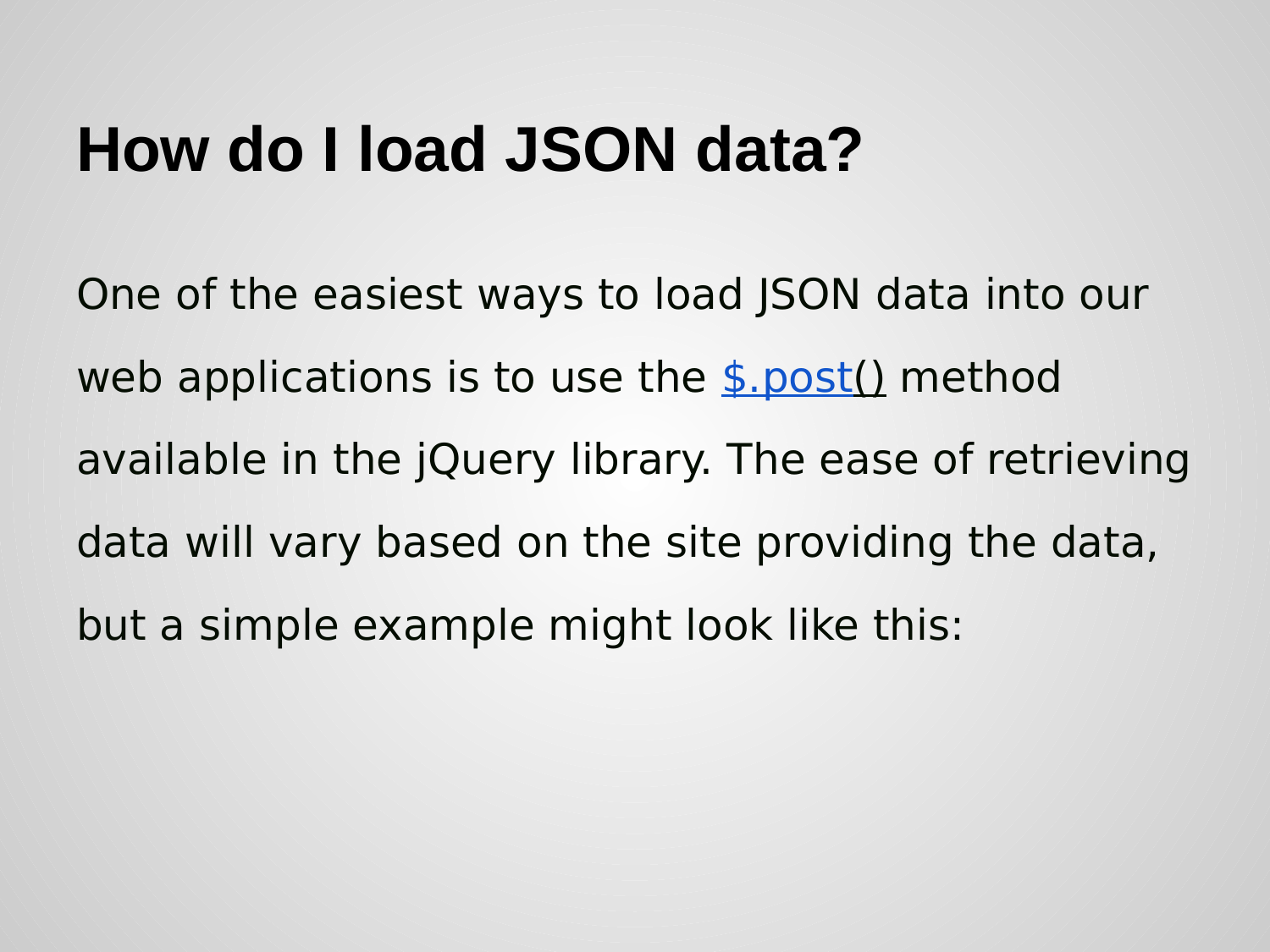

# How do I load JSON data?
One of the easiest ways to load JSON data into our web applications is to use the $.post() method available in the jQuery library. The ease of retrieving data will vary based on the site providing the data, but a simple example might look like this: